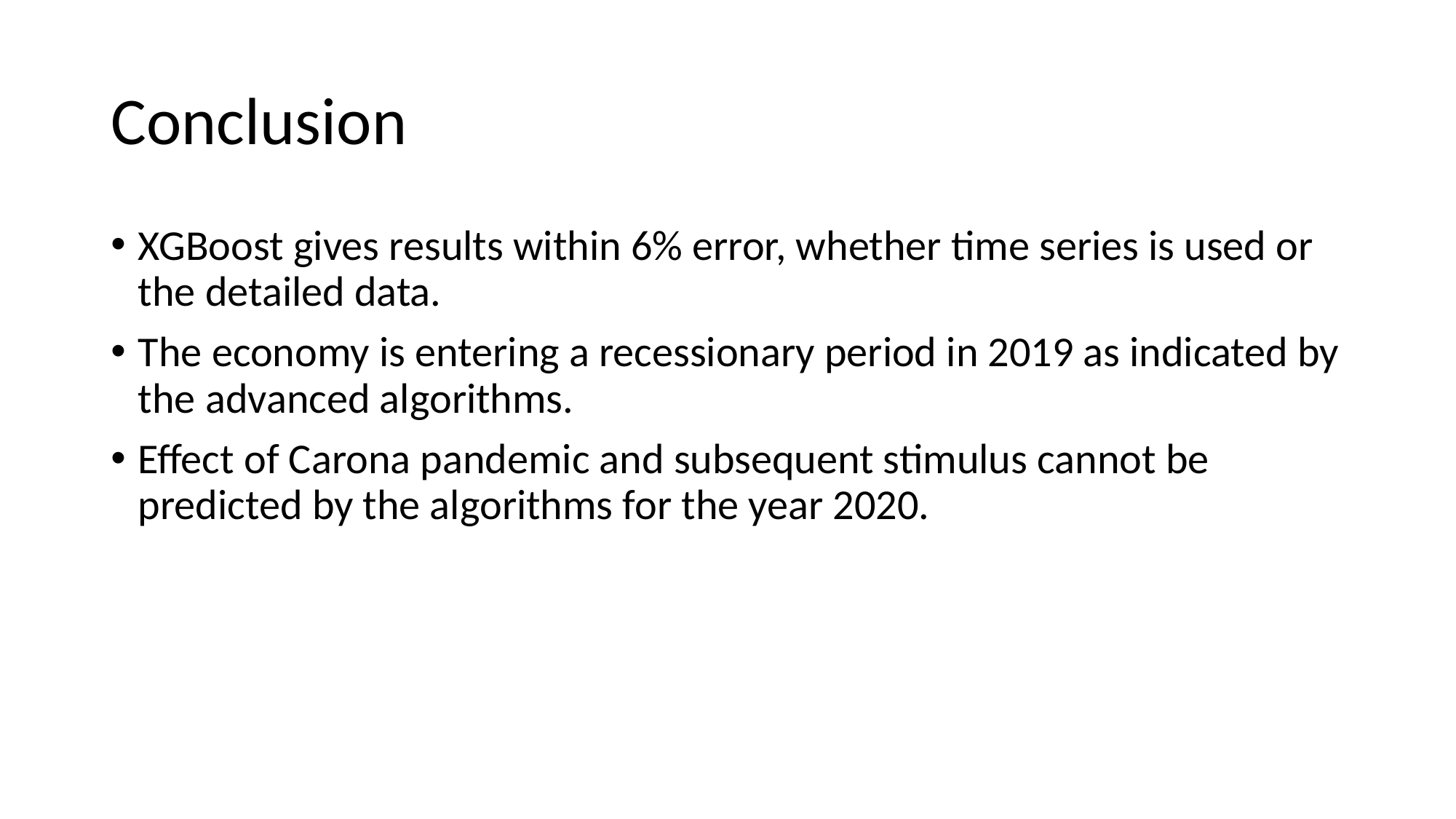

# Conclusion
XGBoost gives results within 6% error, whether time series is used or the detailed data.
The economy is entering a recessionary period in 2019 as indicated by the advanced algorithms.
Effect of Carona pandemic and subsequent stimulus cannot be predicted by the algorithms for the year 2020.